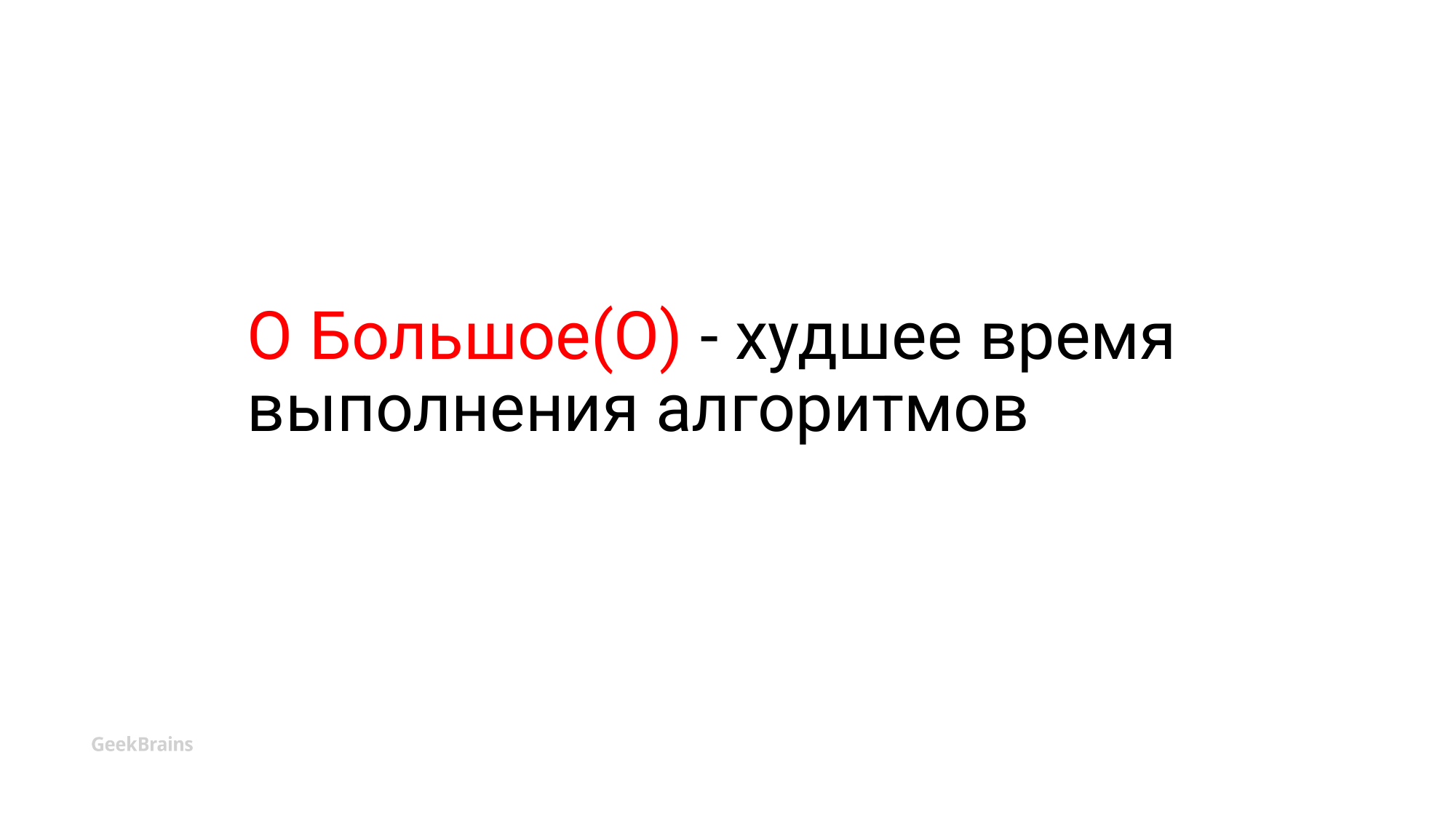

# O Большое(O) - худшее время выполнения алгоритмов